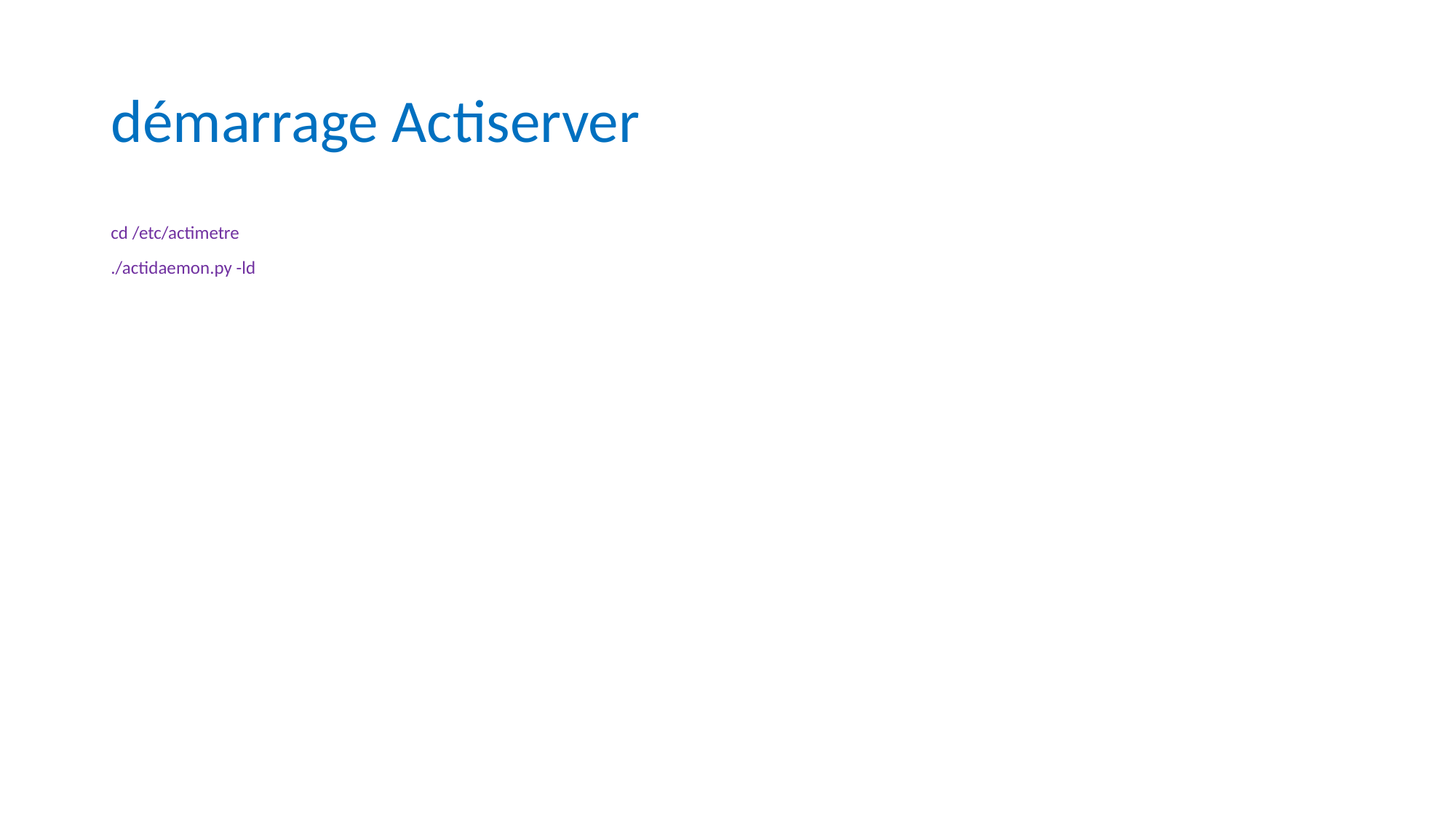

# démarrage Actiserver
cd /etc/actimetre
./actidaemon.py -ld